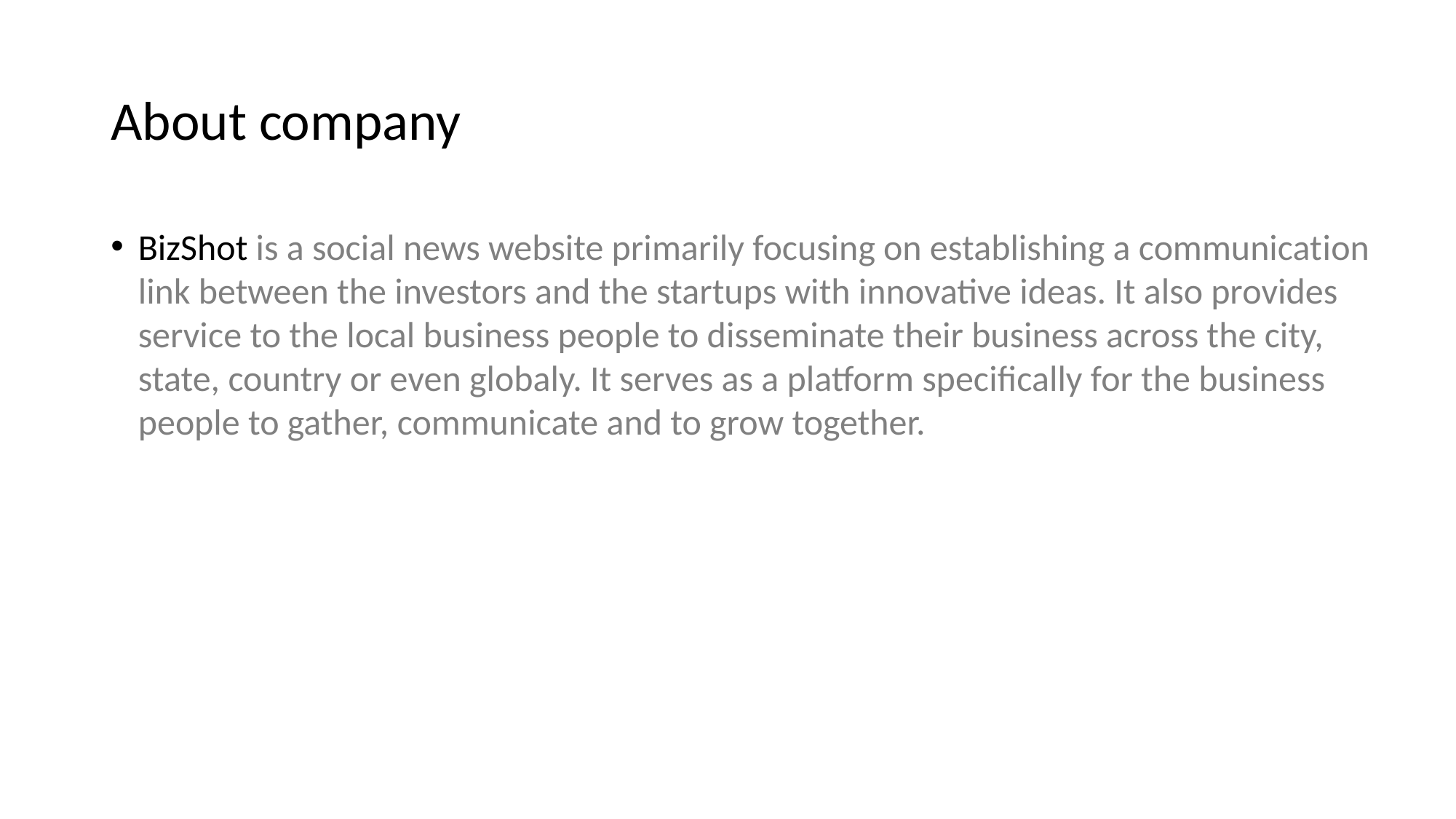

# About company
BizShot is a social news website primarily focusing on establishing a communication link between the investors and the startups with innovative ideas. It also provides service to the local business people to disseminate their business across the city, state, country or even globaly. It serves as a platform specifically for the business people to gather, communicate and to grow together.